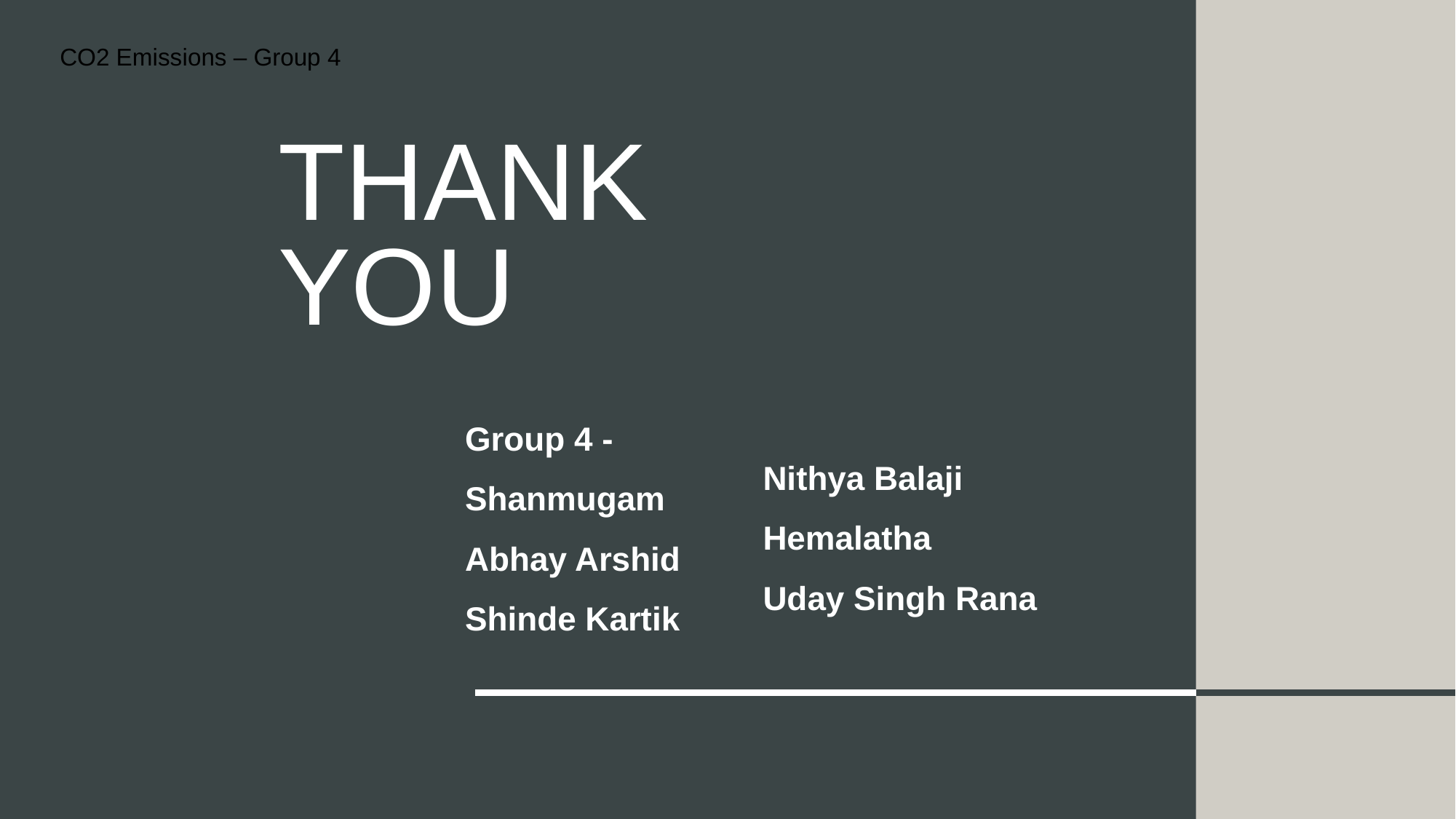

CO2 Emissions – Group 4
# Thank You

Nithya Balaji
Hemalatha
Uday Singh Rana
Group 4 -
Shanmugam
Abhay Arshid
Shinde Kartik